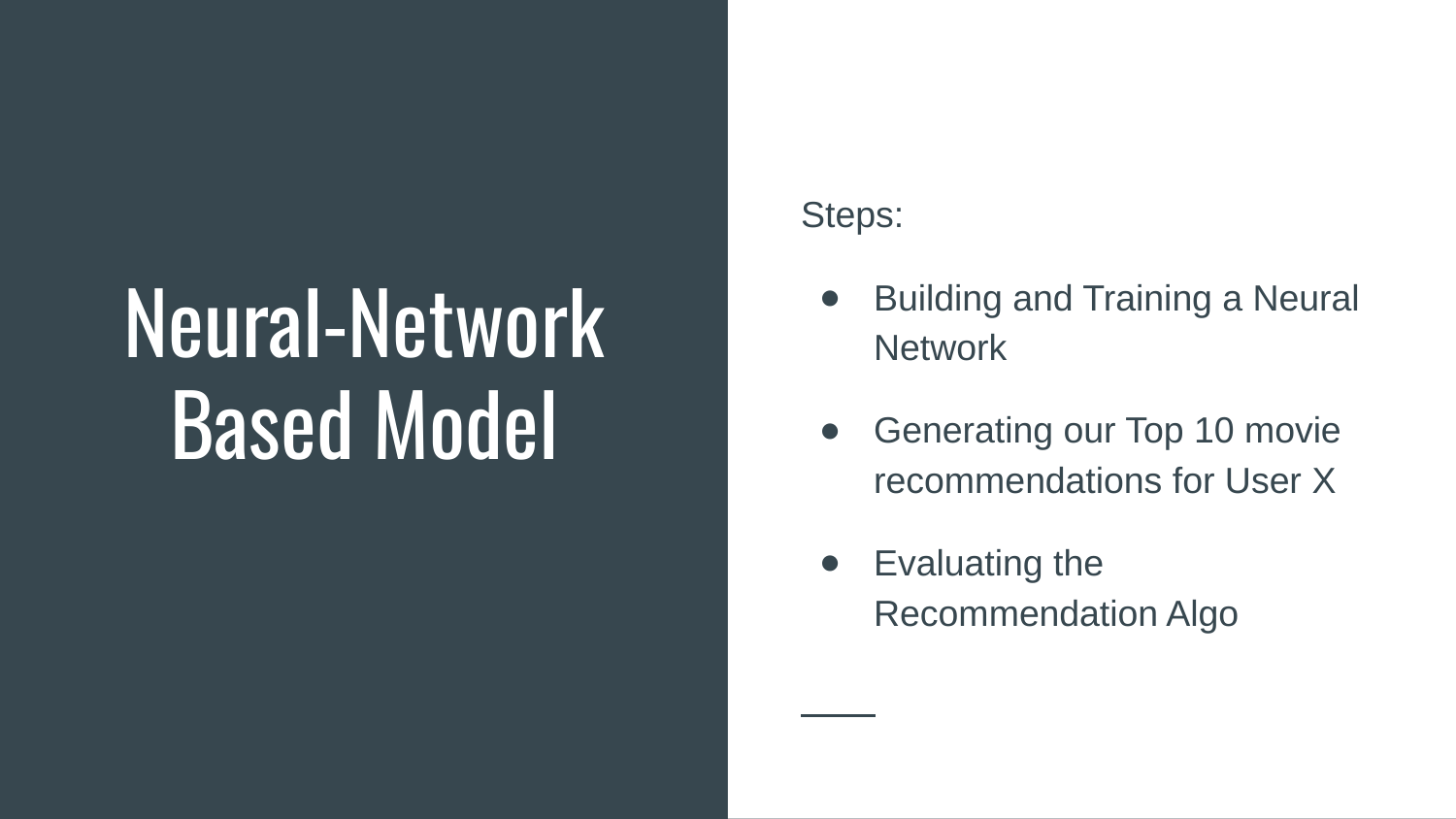

Steps:
Building and Training a Neural Network
Generating our Top 10 movie recommendations for User X
Evaluating the Recommendation Algo
# Neural-Network Based Model